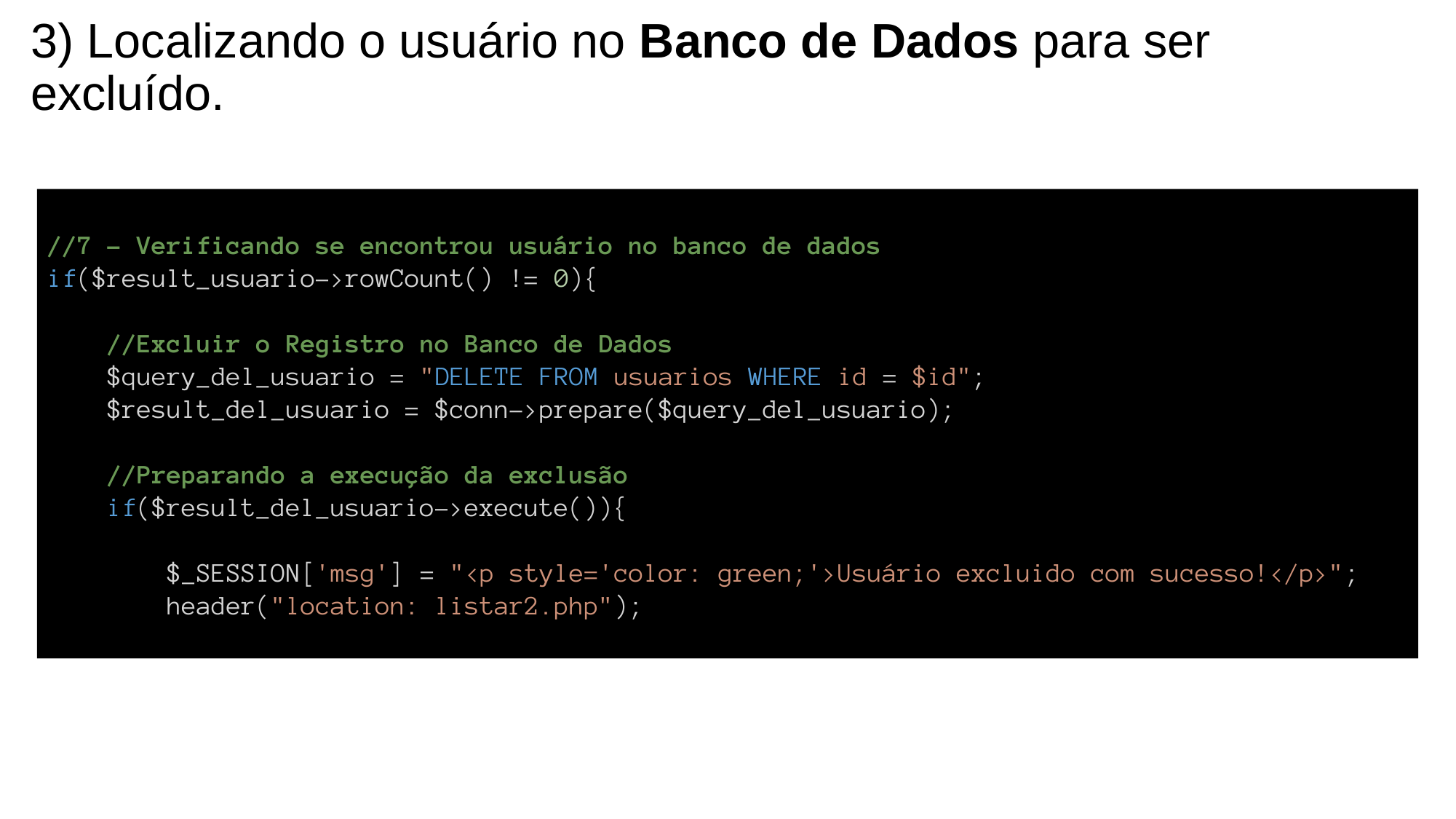

# 3) Localizando o usuário no Banco de Dados para ser excluído.

//7 - Verificando se encontrou usuário no banco de dados
if($result_usuario->rowCount() != 0){

    //Excluir o Registro no Banco de Dados
    $query_del_usuario = "DELETE FROM usuarios WHERE id = $id";
    $result_del_usuario = $conn->prepare($query_del_usuario);
    //Preparando a execução da exclusão
    if($result_del_usuario->execute()){
        $_SESSION['msg'] = "<p style='color: green;'>Usuário excluido com sucesso!</p>";
        header("location: listar2.php");